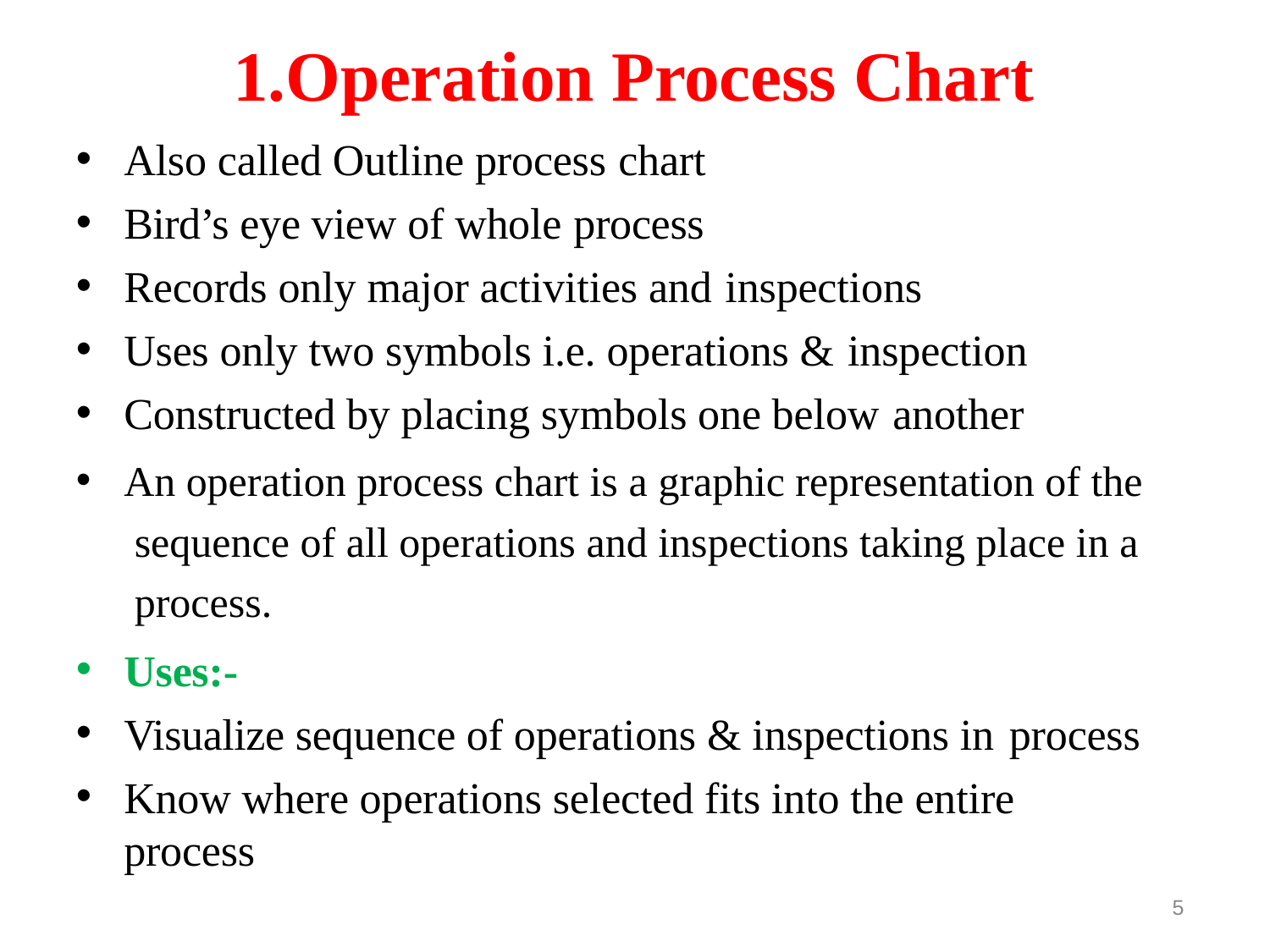

# 1.Operation Process Chart
Also called Outline process chart
Bird’s eye view of whole process
Records only major activities and inspections
Uses only two symbols i.e. operations & inspection
Constructed by placing symbols one below another
An operation process chart is a graphic representation of the  sequence of all operations and inspections taking place in a  process.
Uses:-
Visualize sequence of operations & inspections in process
Know where operations selected fits into the entire process
5